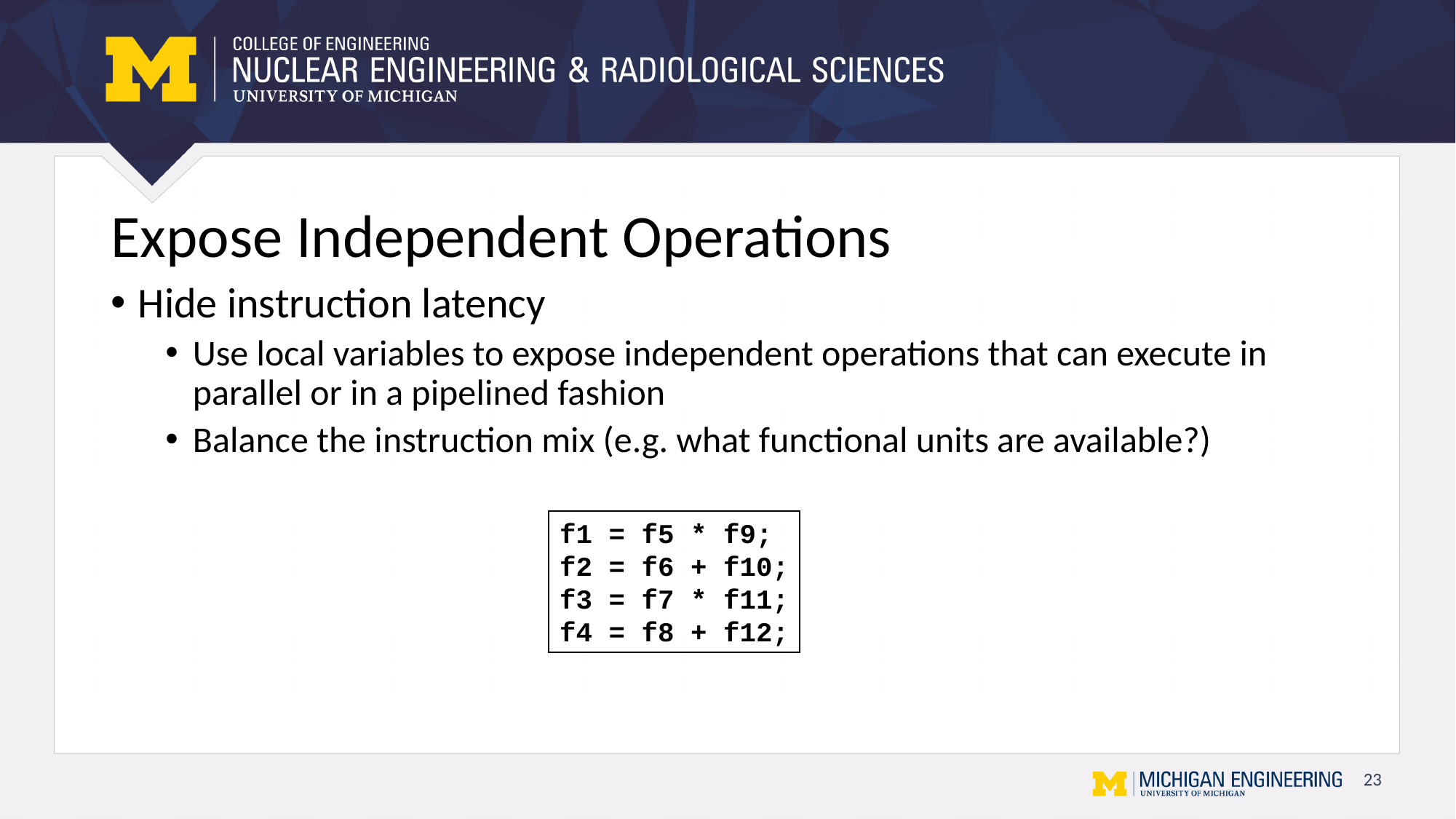

# Expose Independent Operations
Hide instruction latency
Use local variables to expose independent operations that can execute in parallel or in a pipelined fashion
Balance the instruction mix (e.g. what functional units are available?)
f1 = f5 * f9;
f2 = f6 + f10;
f3 = f7 * f11;
f4 = f8 + f12;